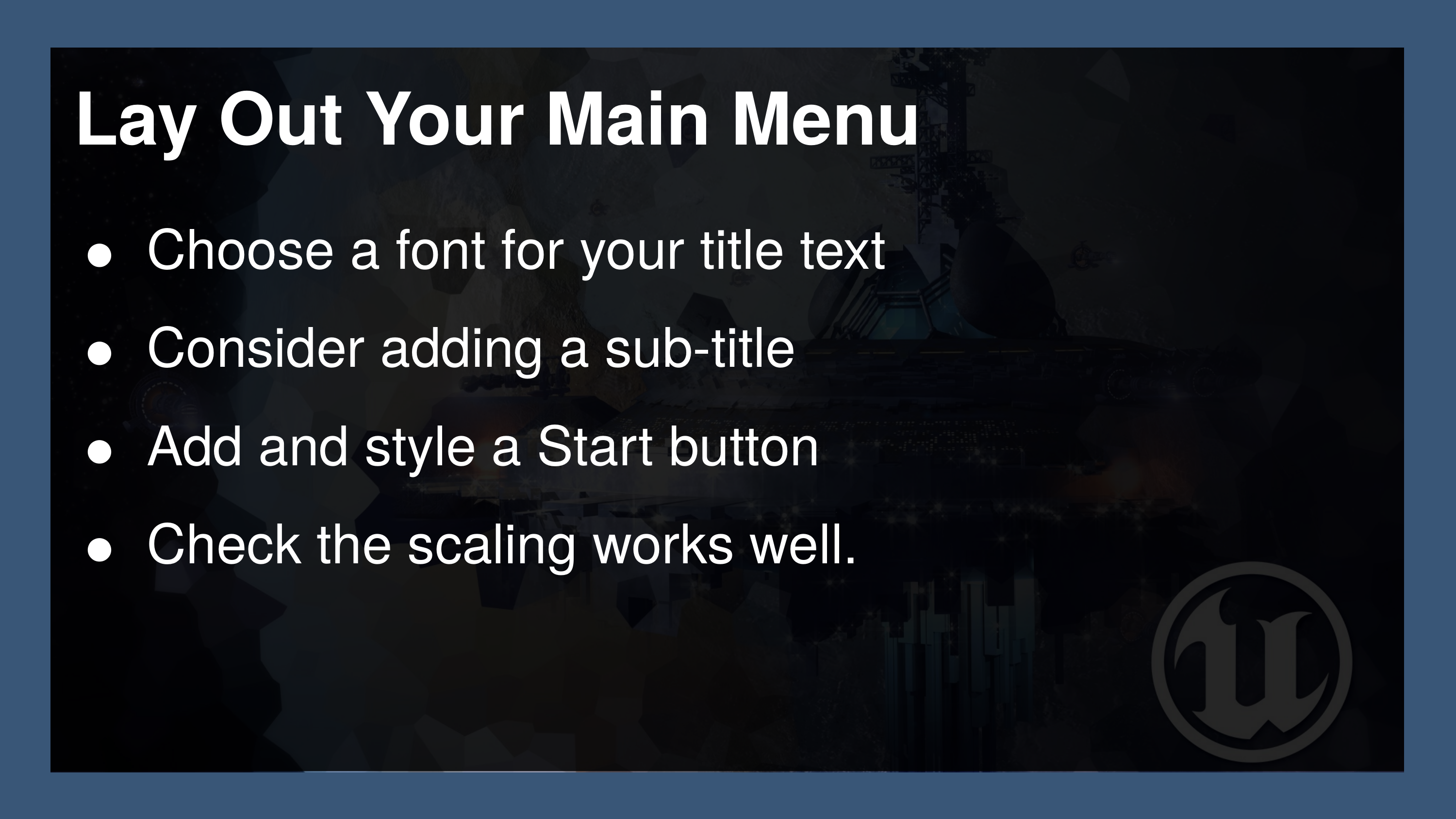

Lay Out Your Main Menu
Choose a font for your title text
Consider adding a sub-title
Add and style a Start button
Check the scaling works well.